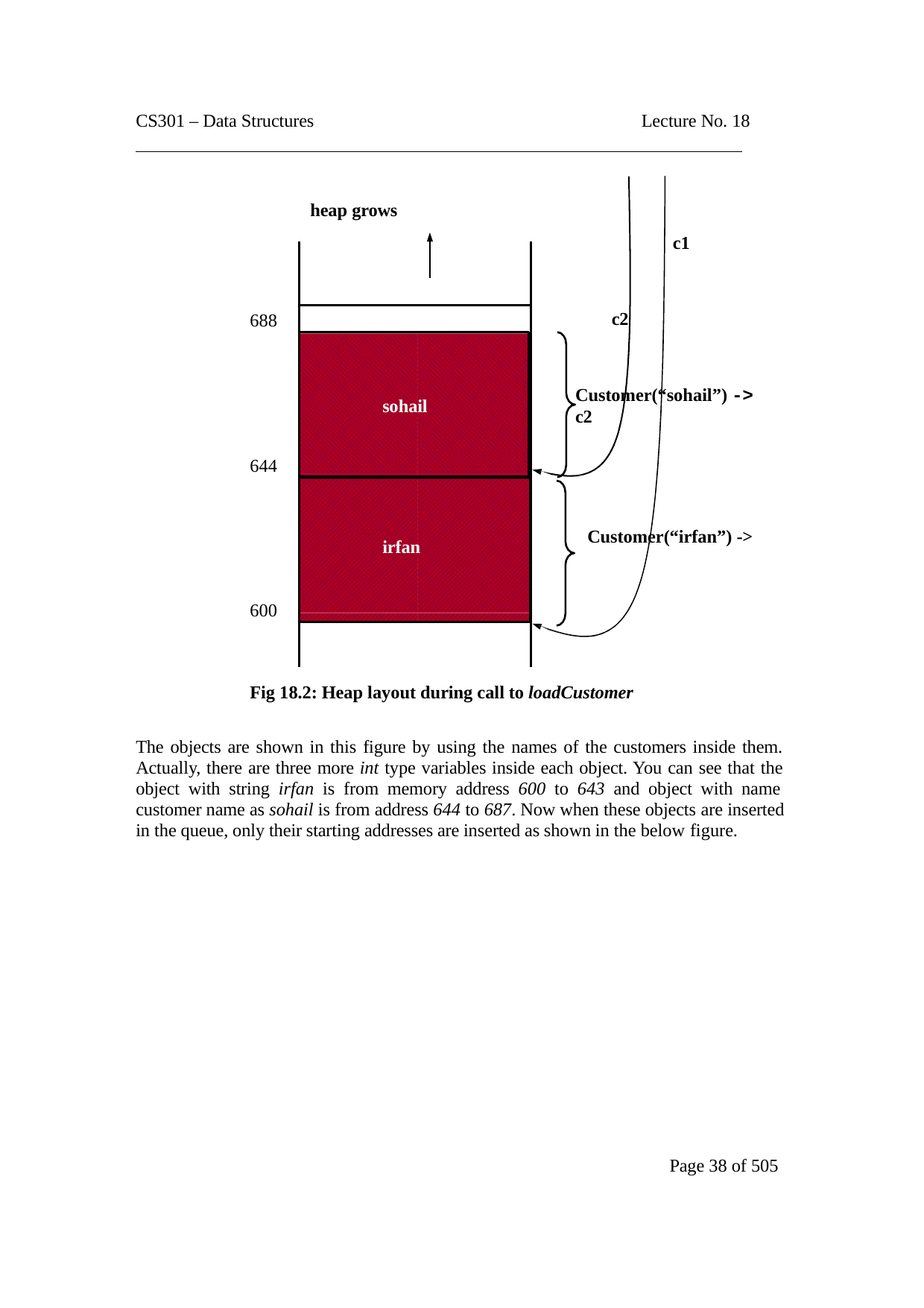

CS301 – Data Structures
Lecture No. 18

heap grows
c1

c2
688

Customer(“sohail”) -> c2
sohail
644

Customer(“irfan”) ->
irfan
600

Fig 18.2: Heap layout during call to loadCustomer

The objects are shown in this figure by using the names of the customers inside them.  Actually, there are three more int type variables inside each object. You can see that the  object with string irfan is from memory address 600 to 643 and object with name  customer name as sohail is from address 644 to 687. Now when these objects are inserted  in the queue, only their starting addresses are inserted as shown in the below figure.
Page 38 of 505